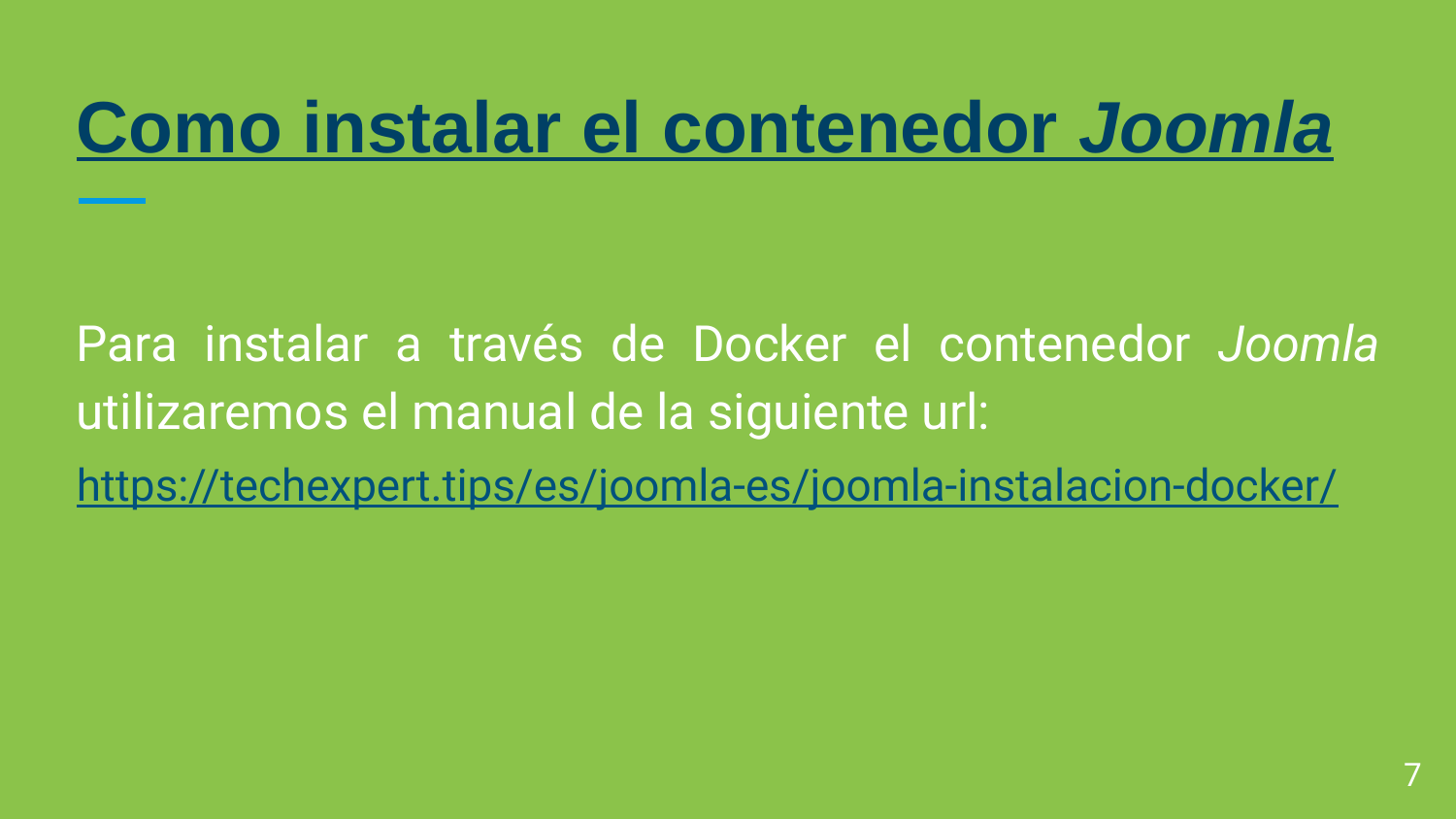

# Como instalar el contenedor Joomla
Para instalar a través de Docker el contenedor Joomla utilizaremos el manual de la siguiente url:
https://techexpert.tips/es/joomla-es/joomla-instalacion-docker/

7